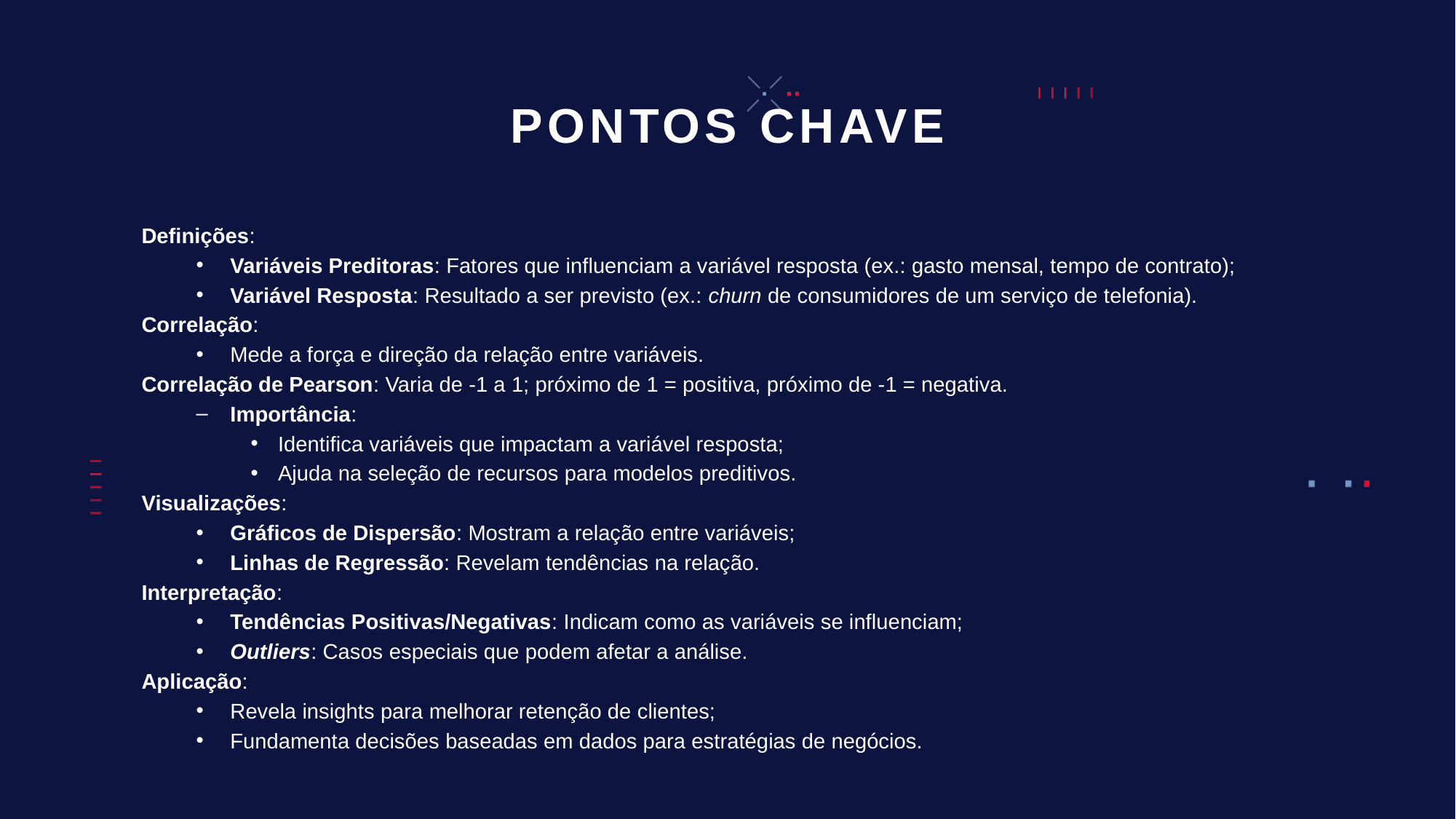

# PONTOS CHAVE
Definições:
Variáveis Preditoras: Fatores que influenciam a variável resposta (ex.: gasto mensal, tempo de contrato);
Variável Resposta: Resultado a ser previsto (ex.: churn de consumidores de um serviço de telefonia).
Correlação:
Mede a força e direção da relação entre variáveis.
Correlação de Pearson: Varia de -1 a 1; próximo de 1 = positiva, próximo de -1 = negativa.
Importância:
Identifica variáveis que impactam a variável resposta;
Ajuda na seleção de recursos para modelos preditivos.
Visualizações:
Gráficos de Dispersão: Mostram a relação entre variáveis;
Linhas de Regressão: Revelam tendências na relação.
Interpretação:
Tendências Positivas/Negativas: Indicam como as variáveis se influenciam;
Outliers: Casos especiais que podem afetar a análise.
Aplicação:
Revela insights para melhorar retenção de clientes;
Fundamenta decisões baseadas em dados para estratégias de negócios.